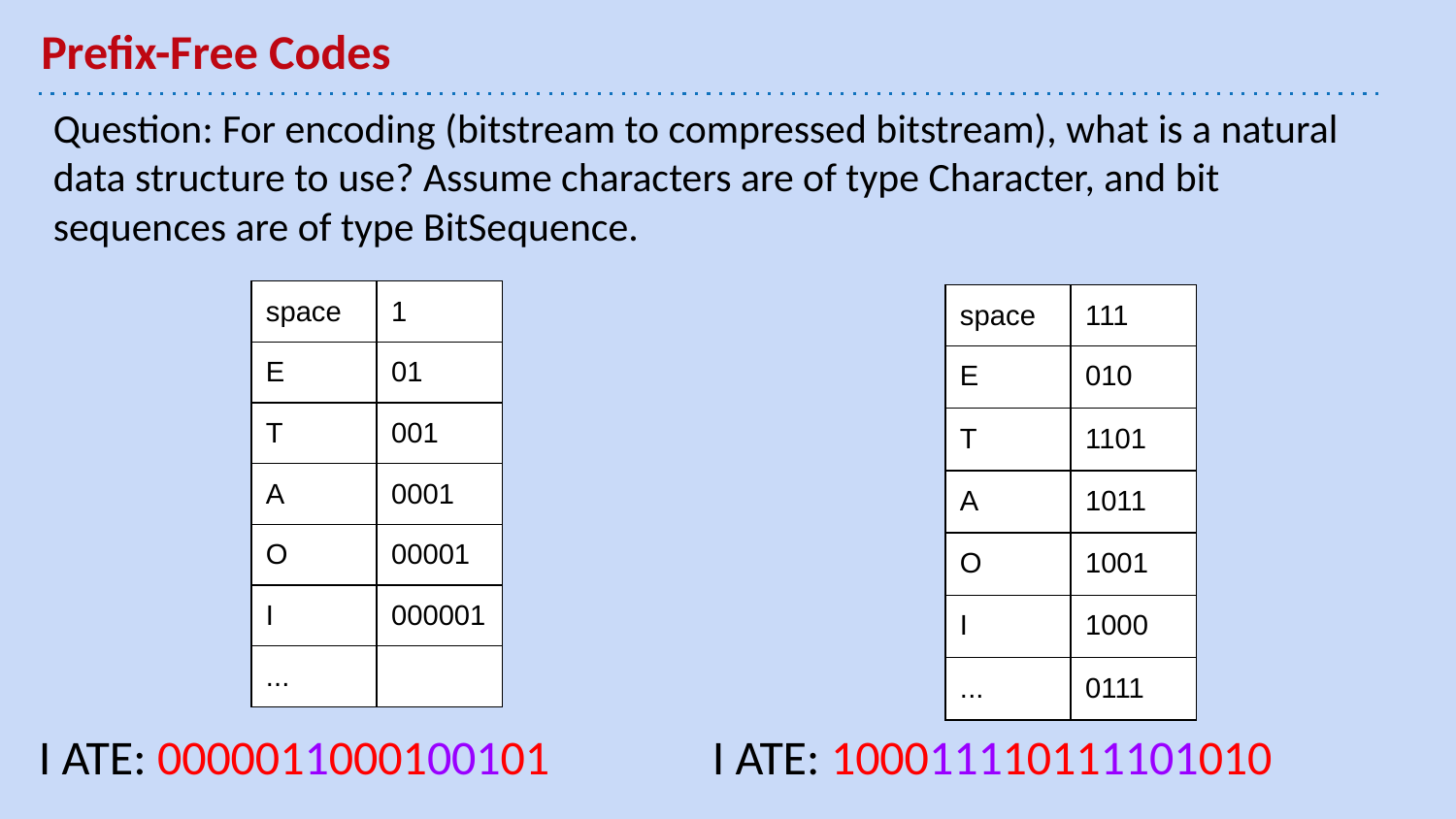

# Prefix-Free Codes
Question: For encoding (bitstream to compressed bitstream), what is a natural data structure to use? Assume characters are of type Character, and bit sequences are of type BitSequence.
| space | 1 |
| --- | --- |
| E | 01 |
| T | 001 |
| A | 0001 |
| O | 00001 |
| I | 000001 |
| ... |  |
| space | 111 |
| --- | --- |
| E | 010 |
| T | 1101 |
| A | 1011 |
| O | 1001 |
| I | 1000 |
| ... | 0111 |
I ATE: 0000011000100101
I ATE: 100011110111101010